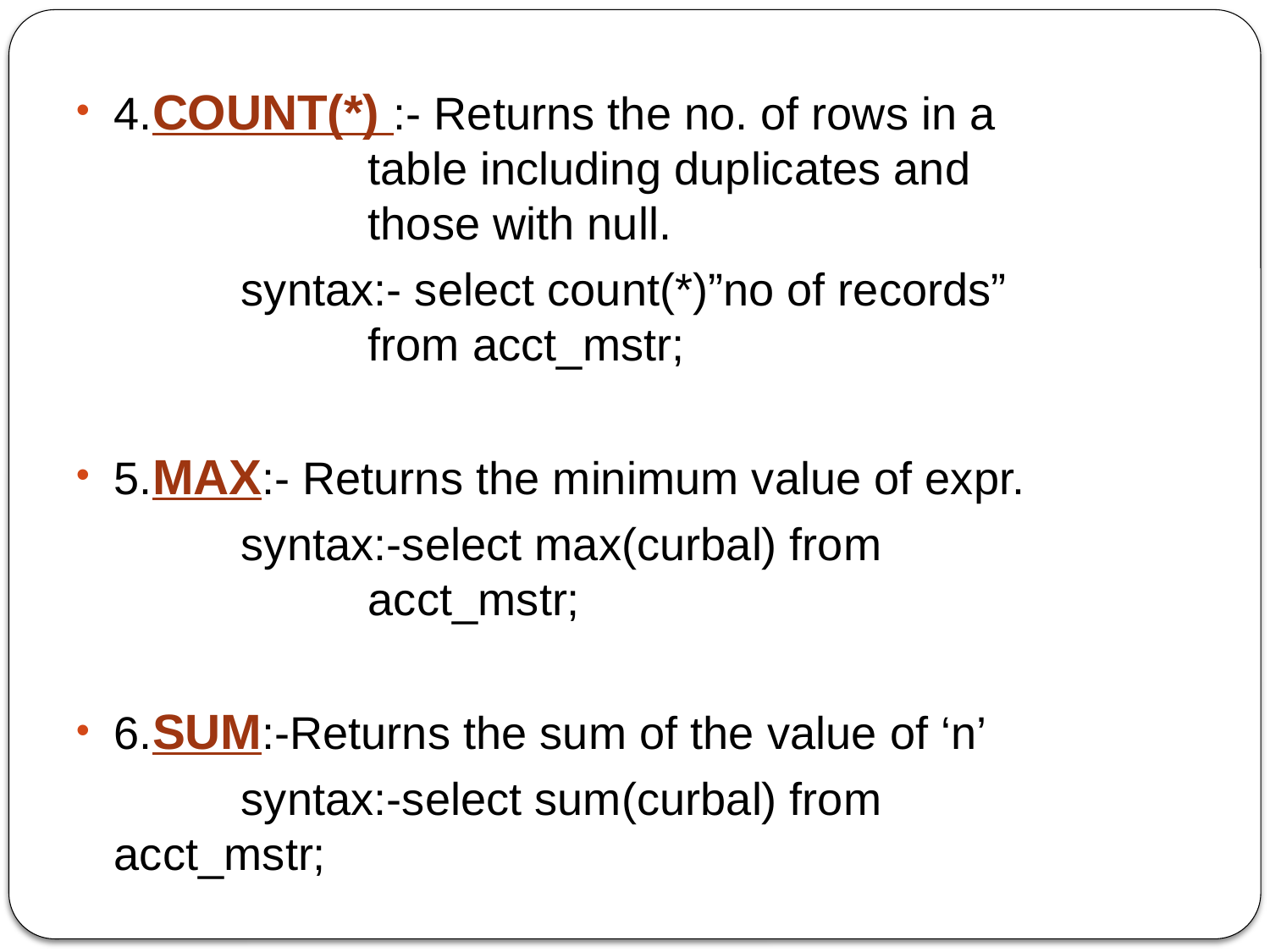

4.COUNT(*) :- Returns the no. of rows in a 		table including duplicates and 			those with null.
		syntax:- select count(*)”no of records” 		from acct_mstr;

5.MAX:- Returns the minimum value of expr.
		syntax:-select max(curbal) from 			acct_mstr;

6.SUM:-Returns the sum of the value of ‘n’
		syntax:-select sum(curbal) from 	acct_mstr;